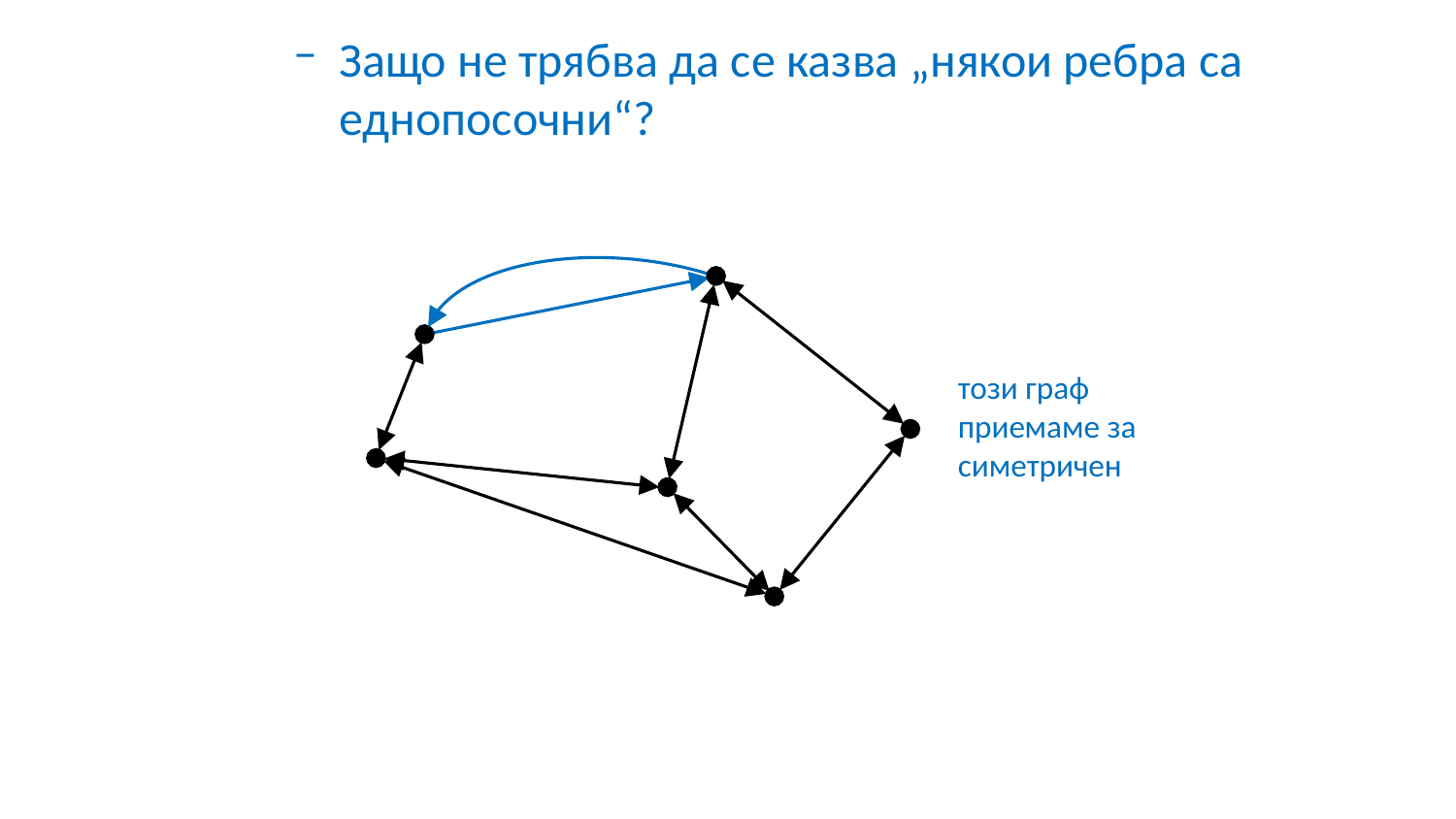

Защо не трябва да се казва „някои ребра са еднопосочни“?

този граф
приемаме за
симетричен